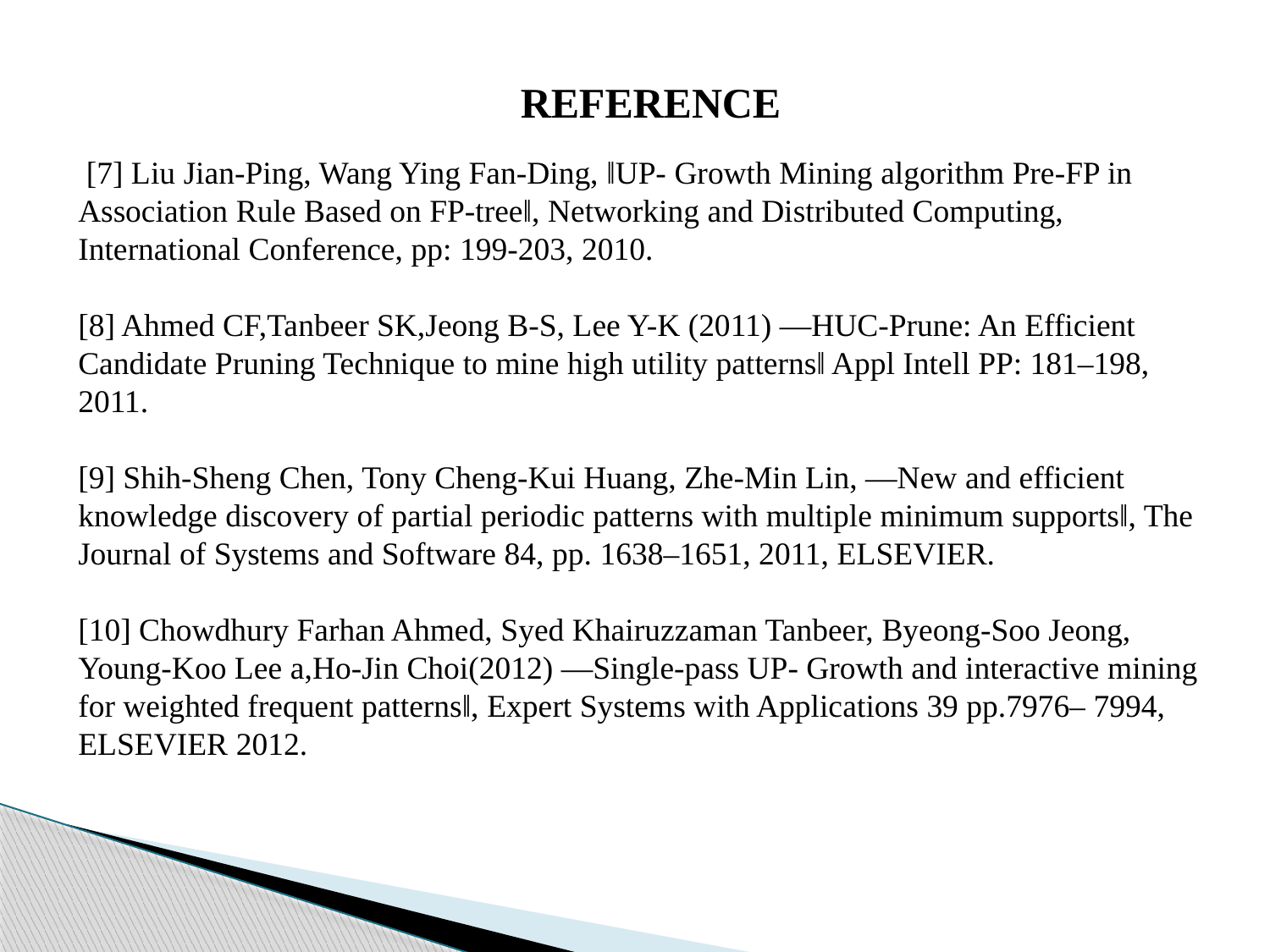

REFERENCE
 [7] Liu Jian-Ping, Wang Ying Fan-Ding, ‖UP- Growth Mining algorithm Pre-FP in Association Rule Based on FP-tree‖, Networking and Distributed Computing, International Conference, pp: 199-203, 2010.

[8] Ahmed CF,Tanbeer SK,Jeong B-S, Lee Y-K (2011) ―HUC-Prune: An Efficient Candidate Pruning Technique to mine high utility patterns‖ Appl Intell PP: 181–198, 2011.

[9] Shih-Sheng Chen, Tony Cheng-Kui Huang, Zhe-Min Lin, ―New and efficient knowledge discovery of partial periodic patterns with multiple minimum supports‖, The Journal of Systems and Software 84, pp. 1638–1651, 2011, ELSEVIER.

[10] Chowdhury Farhan Ahmed, Syed Khairuzzaman Tanbeer, Byeong-Soo Jeong, Young-Koo Lee a,Ho-Jin Choi(2012) ―Single-pass UP- Growth and interactive mining for weighted frequent patterns‖, Expert Systems with Applications 39 pp.7976– 7994, ELSEVIER 2012.